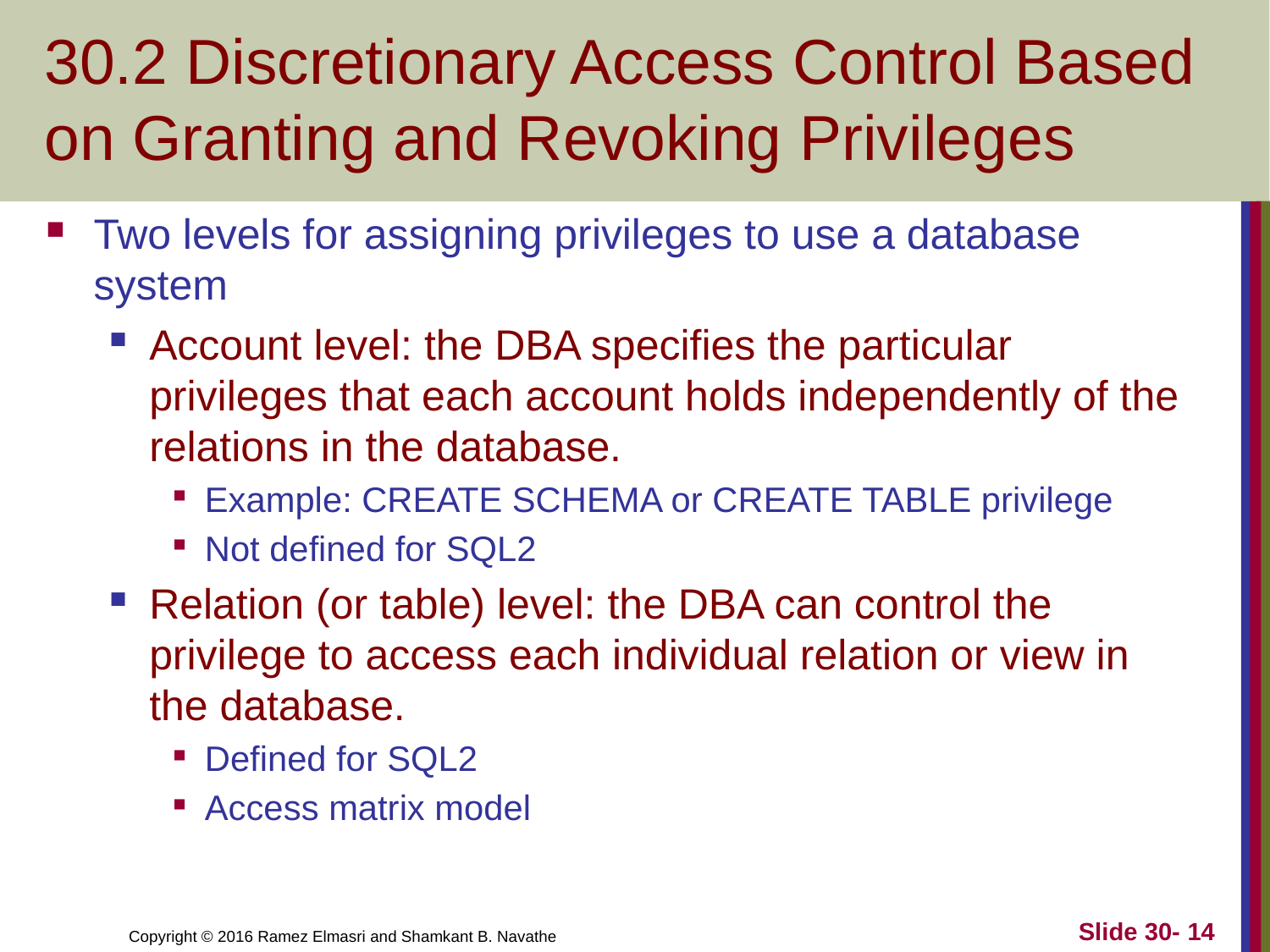

# 30.2 Discretionary Access Control Based on Granting and Revoking Privileges
Two levels for assigning privileges to use a database system
Account level: the DBA specifies the particular privileges that each account holds independently of the relations in the database.
Example: CREATE SCHEMA or CREATE TABLE privilege
Not defined for SQL2
Relation (or table) level: the DBA can control the privilege to access each individual relation or view in the database.
Defined for SQL2
Access matrix model
Slide 30- 14